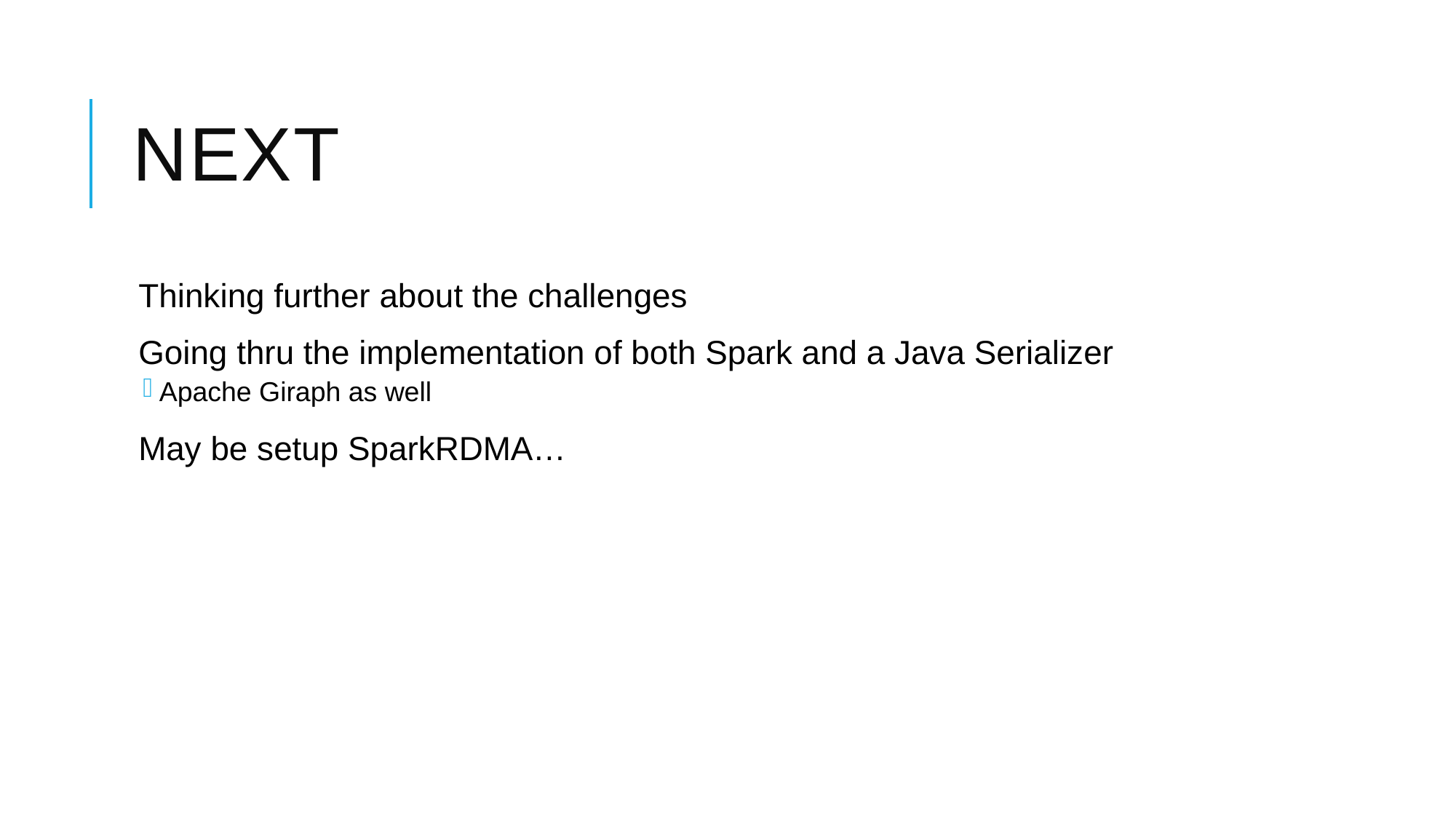

# NEXT
Thinking further about the challenges
Going thru the implementation of both Spark and a Java Serializer
Apache Giraph as well
May be setup SparkRDMA…